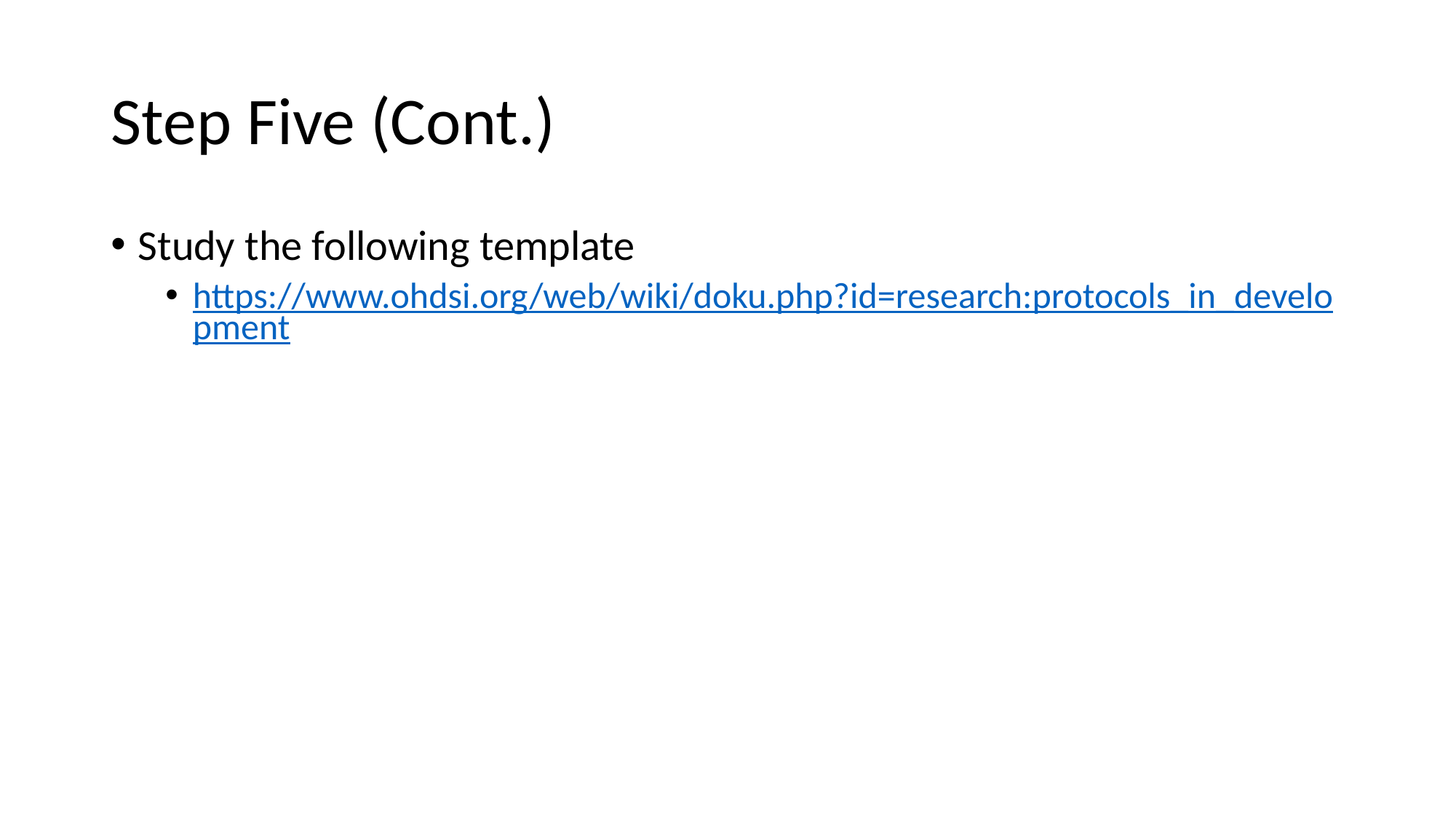

# Step Five (Cont.)
Study the following template
https://www.ohdsi.org/web/wiki/doku.php?id=research:protocols_in_development